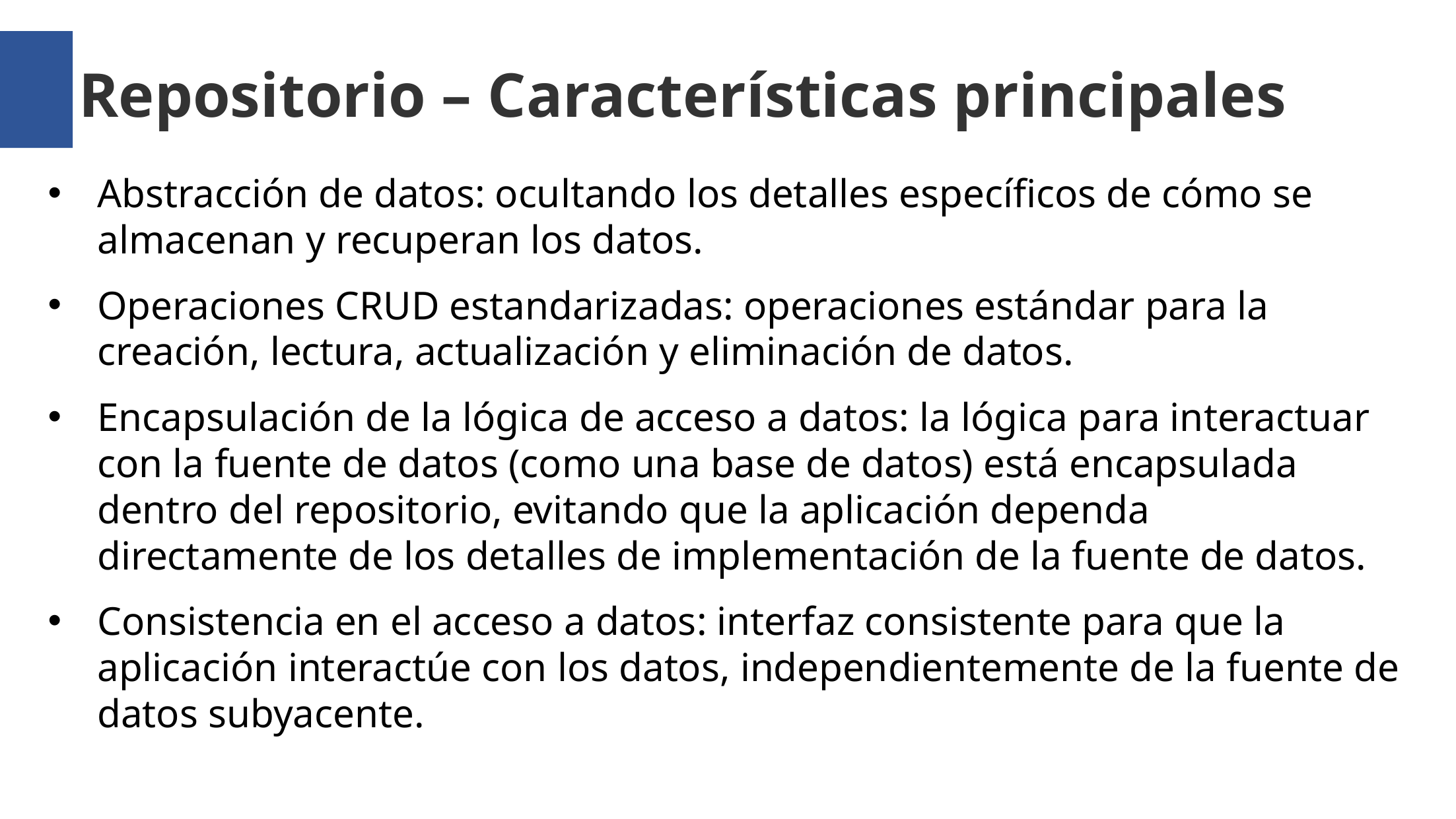

Repositorio – Características principales
Abstracción de datos: ocultando los detalles específicos de cómo se almacenan y recuperan los datos.
Operaciones CRUD estandarizadas: operaciones estándar para la creación, lectura, actualización y eliminación de datos.
Encapsulación de la lógica de acceso a datos: la lógica para interactuar con la fuente de datos (como una base de datos) está encapsulada dentro del repositorio, evitando que la aplicación dependa directamente de los detalles de implementación de la fuente de datos.
Consistencia en el acceso a datos: interfaz consistente para que la aplicación interactúe con los datos, independientemente de la fuente de datos subyacente.